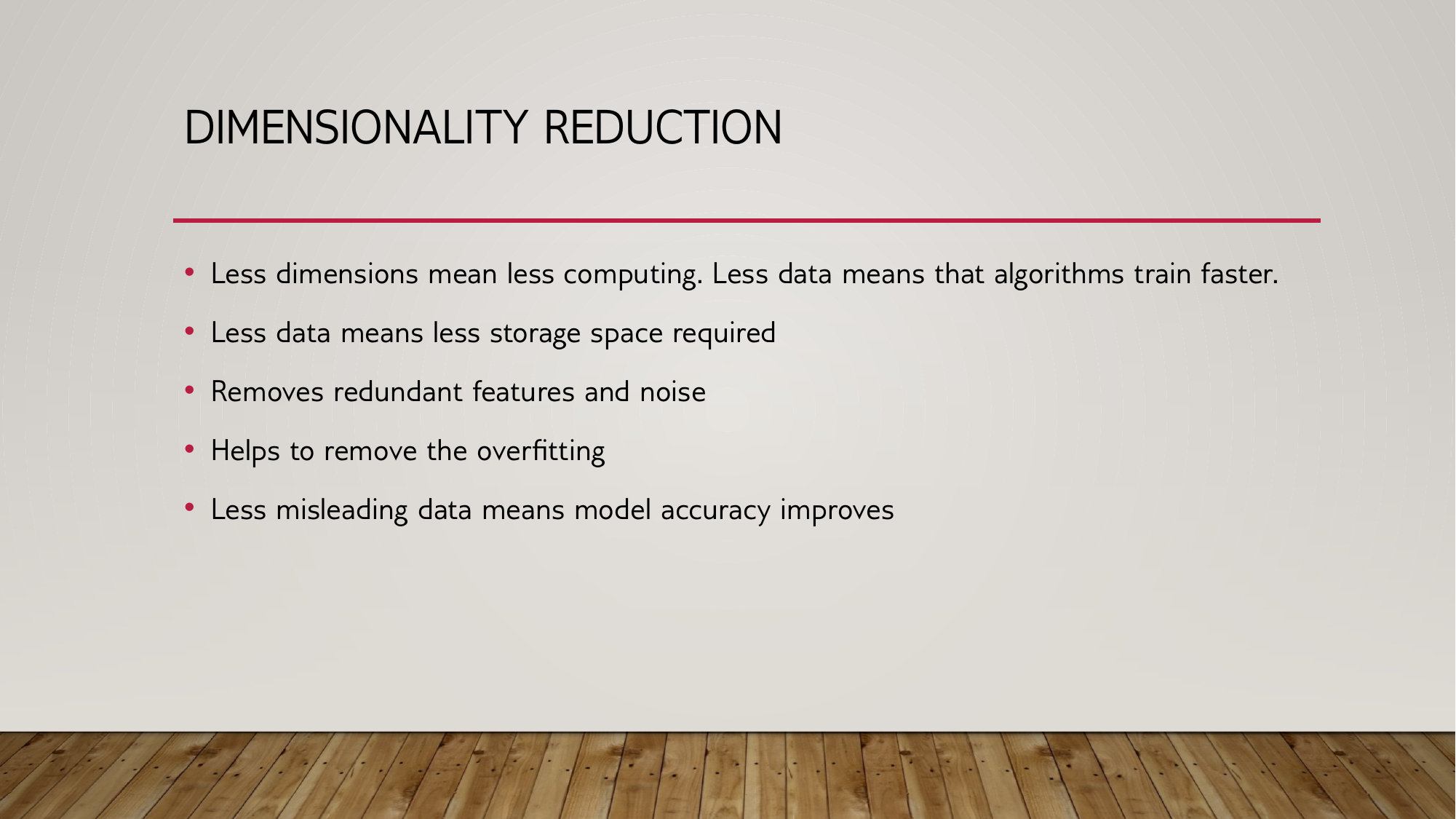

# Dimensionality Reduction
Less dimensions mean less computing. Less data means that algorithms train faster.
Less data means less storage space required
Removes redundant features and noise
Helps to remove the overfitting
Less misleading data means model accuracy improves